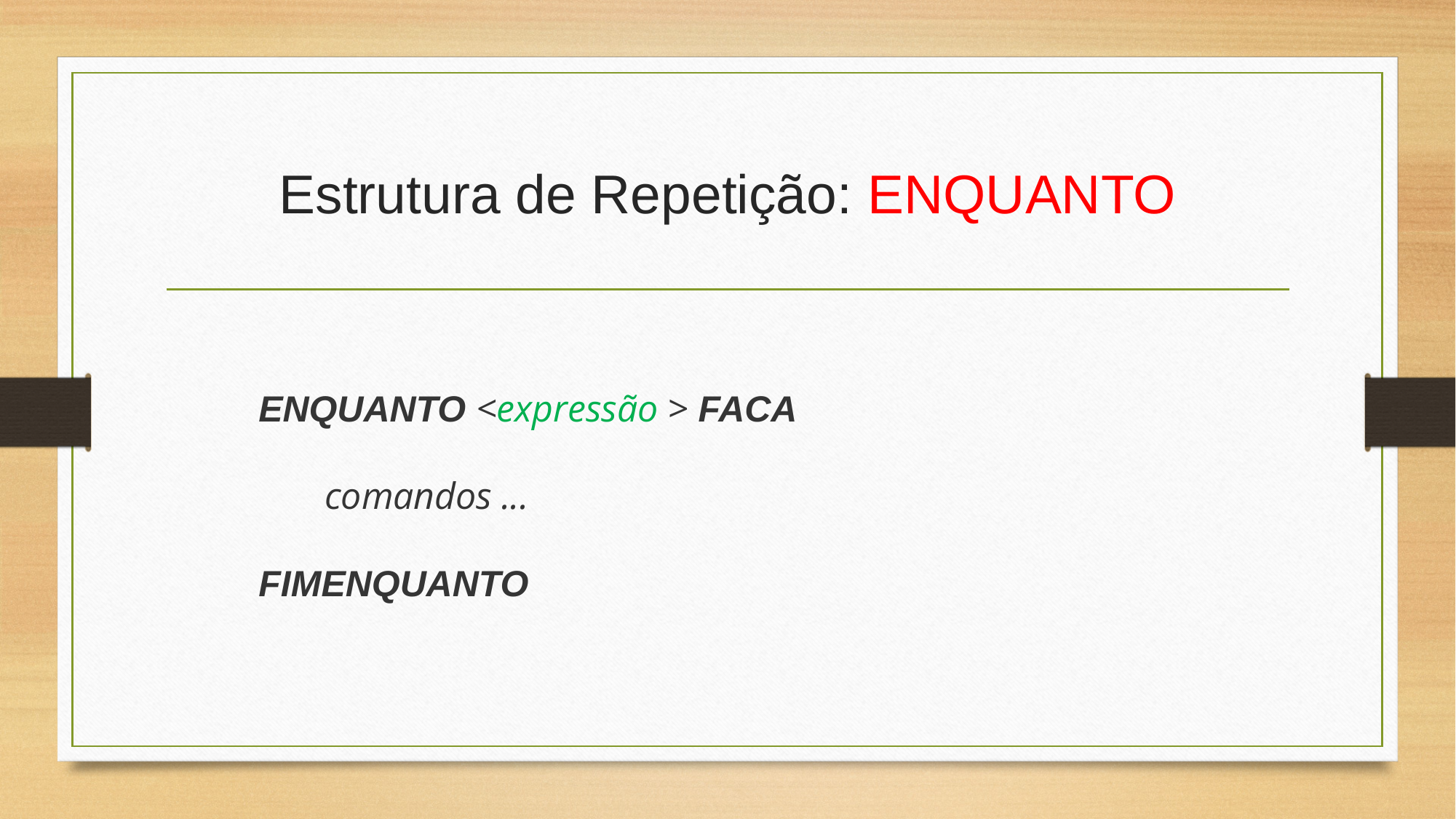

# Estrutura de Repetição: ENQUANTO
ENQUANTO <expressão > FACA

       comandos ...

FIMENQUANTO